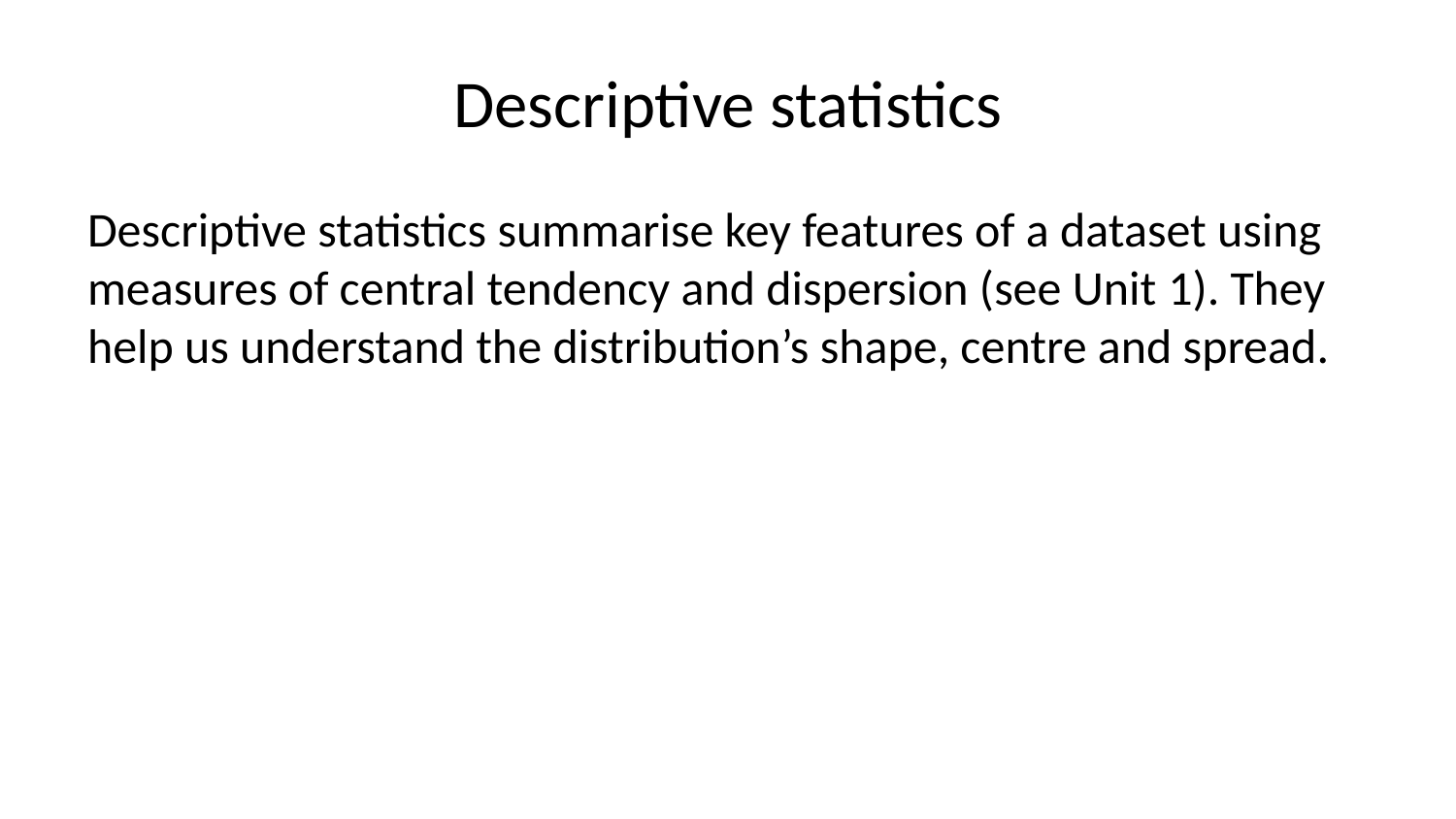

# Descriptive statistics
Descriptive statistics summarise key features of a dataset using measures of central tendency and dispersion (see Unit 1). They help us understand the distribution’s shape, centre and spread.